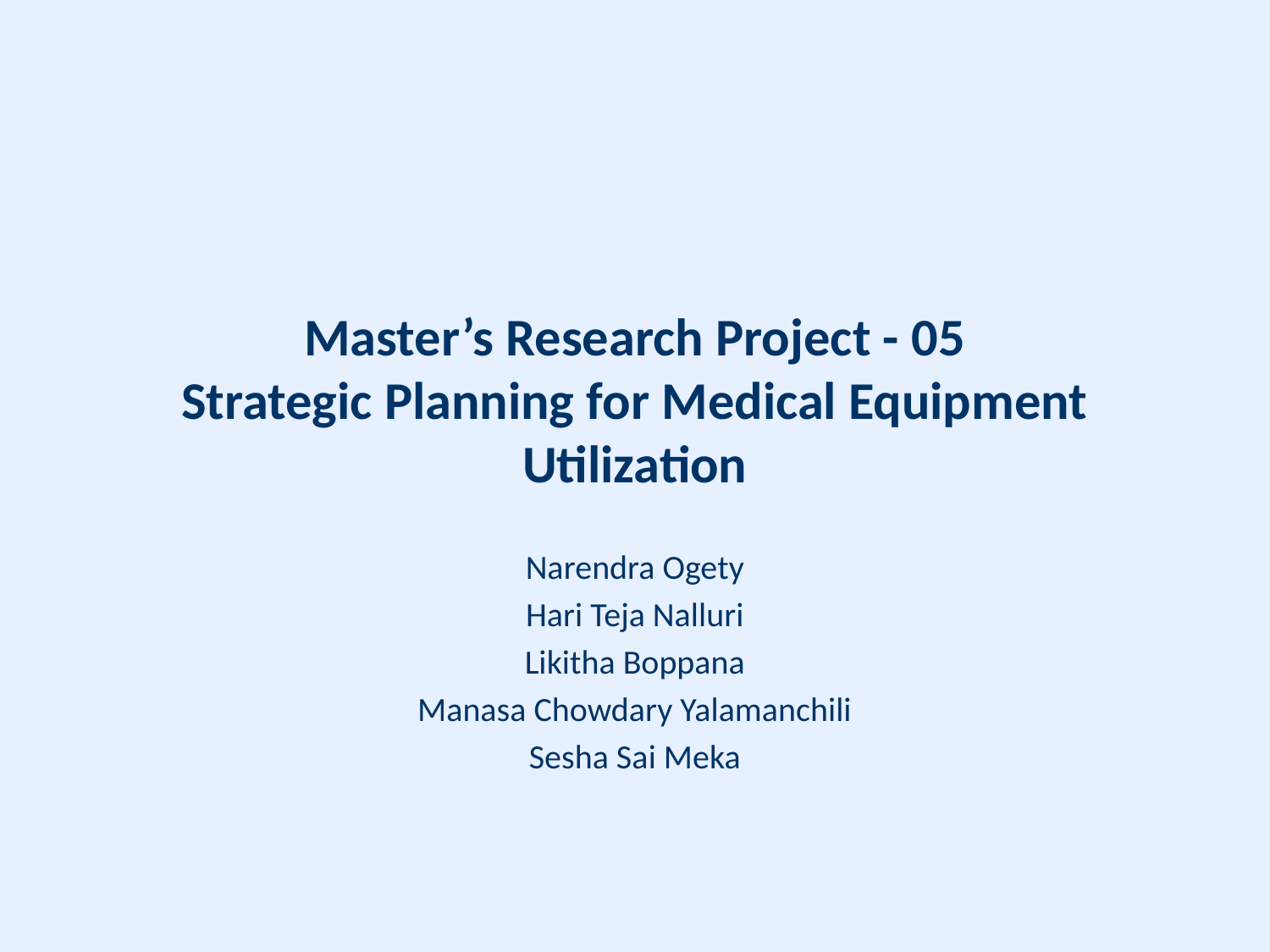

# Master’s Research Project - 05
Strategic Planning for Medical Equipment Utilization
Narendra Ogety
Hari Teja Nalluri
Likitha Boppana
Manasa Chowdary Yalamanchili
Sesha Sai Meka